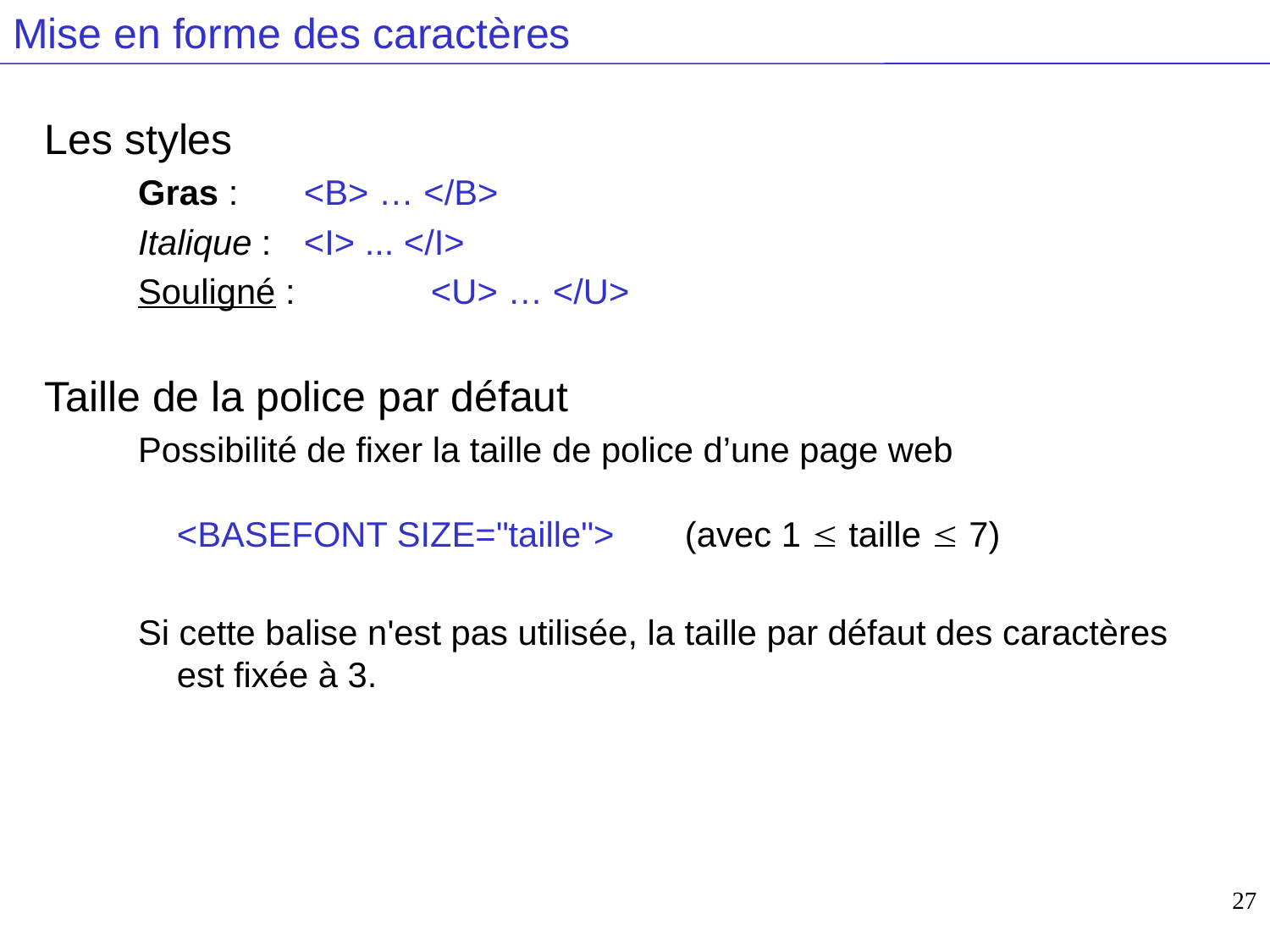

# Mise en forme des caractères
Les styles
Gras : 	<B> … </B>
Italique :	<I> ... </I>
Souligné :   	<U> … </U>

Taille de la police par défaut
Possibilité de fixer la taille de police d’une page web
<BASEFONT SIZE="taille"> 	(avec 1 ≤ taille ≤ 7)

Si cette balise n'est pas utilisée, la taille par défaut des caractères est fixée à 3.
27